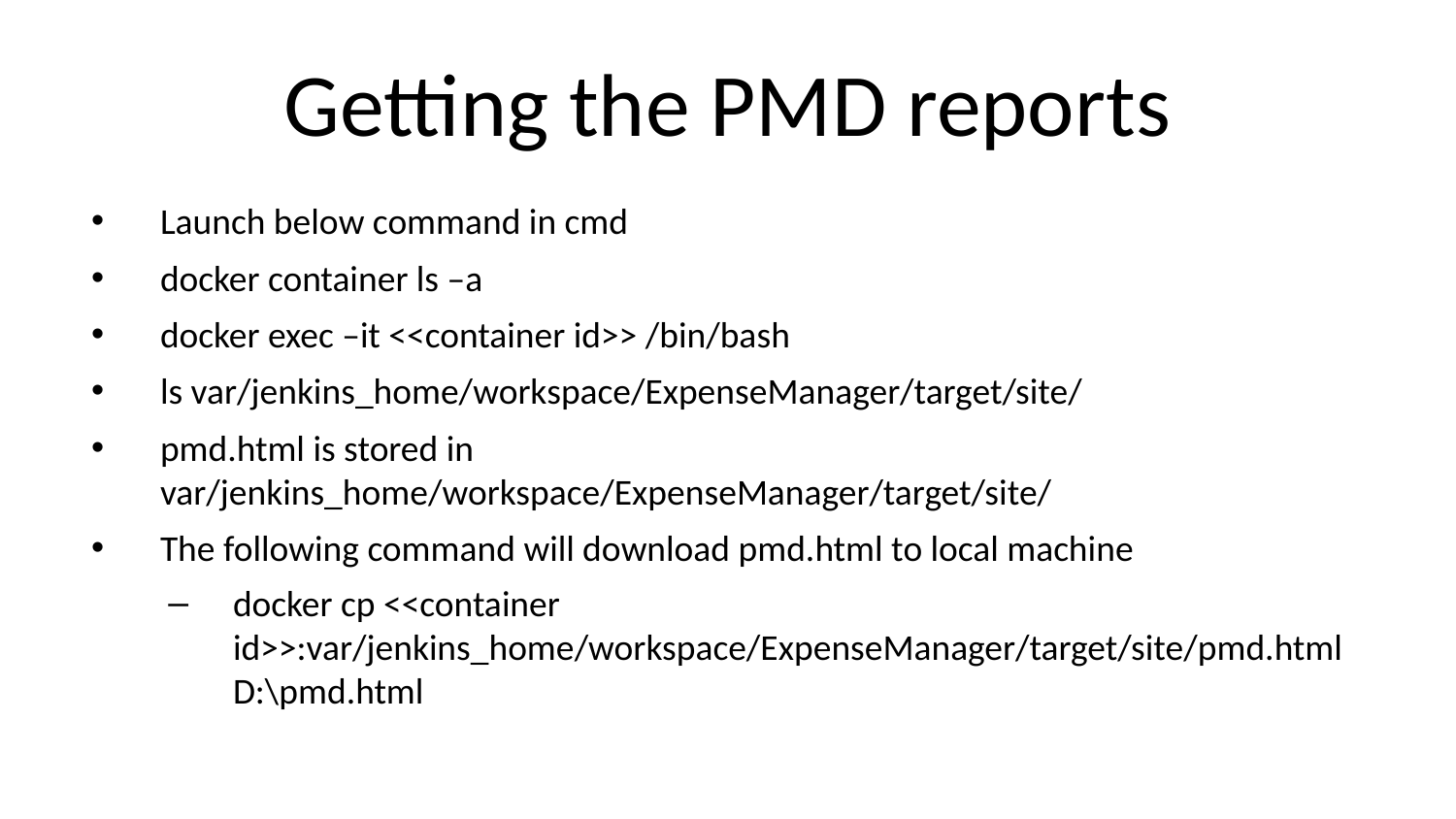

# Getting the PMD reports
Launch below command in cmd
docker container ls –a
docker exec –it <<container id>> /bin/bash
ls var/jenkins_home/workspace/ExpenseManager/target/site/
pmd.html is stored in var/jenkins_home/workspace/ExpenseManager/target/site/
The following command will download pmd.html to local machine
docker cp <<container id>>:var/jenkins_home/workspace/ExpenseManager/target/site/pmd.html D:\pmd.html